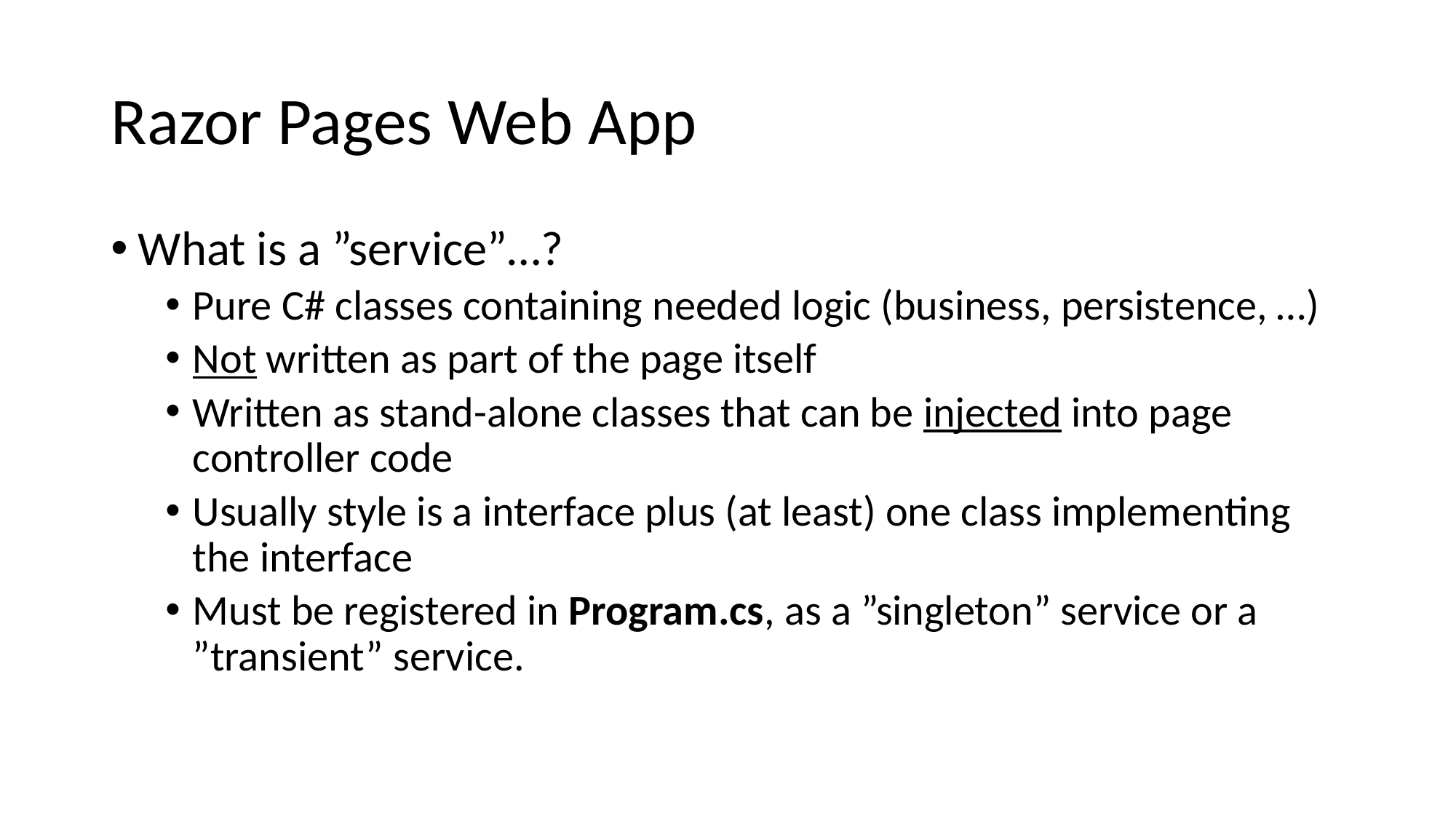

# Razor Pages Web App
What is a ”service”…?
Pure C# classes containing needed logic (business, persistence, …)
Not written as part of the page itself
Written as stand-alone classes that can be injected into page controller code
Usually style is a interface plus (at least) one class implementing the interface
Must be registered in Program.cs, as a ”singleton” service or a ”transient” service.